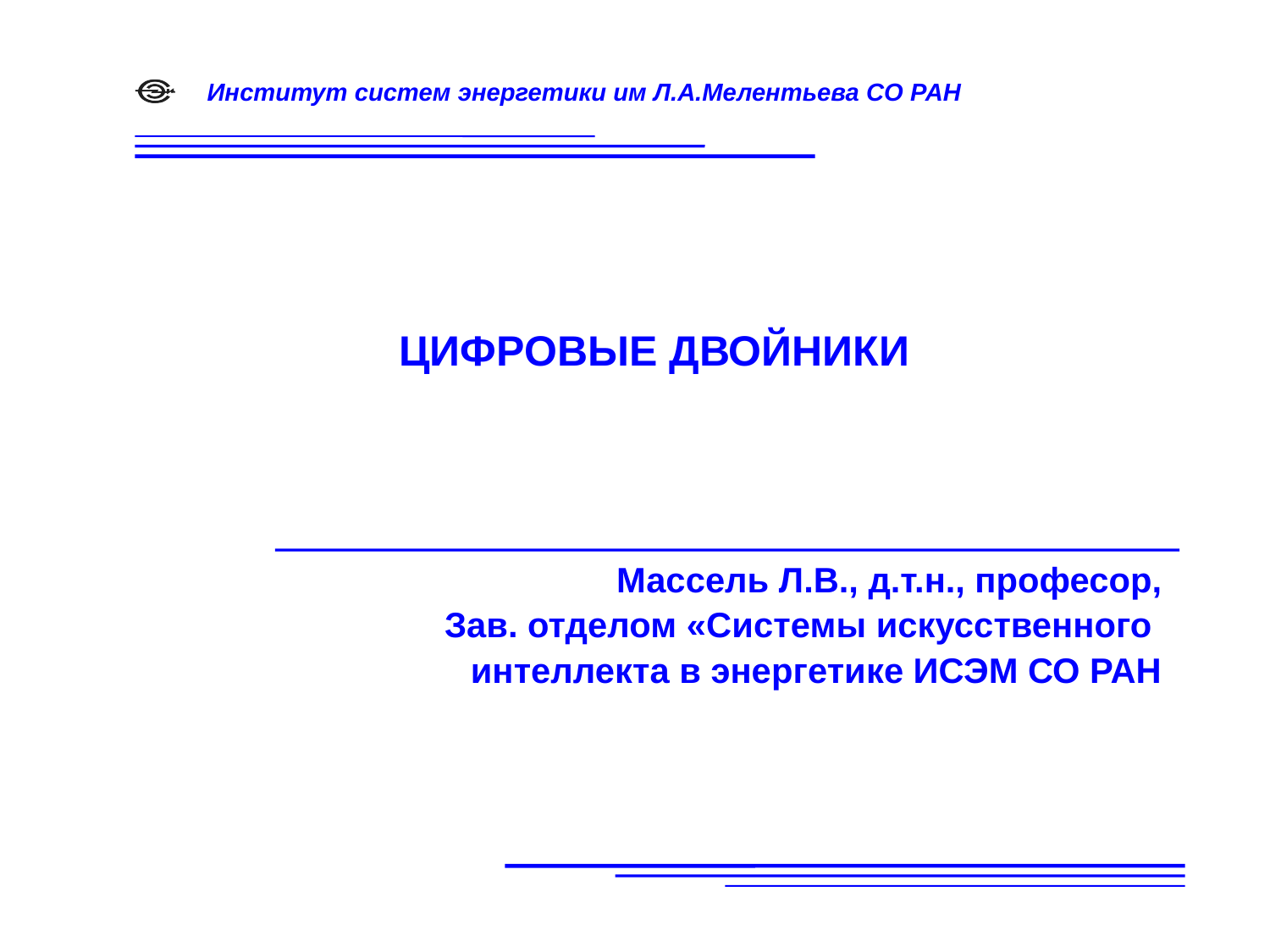

# ЦИФРОВЫЕ ДВОЙНИКИ
Массель Л.В., д.т.н., професор,
Зав. отделом «Системы искусственного
интеллекта в энергетике ИСЭМ СО РАН